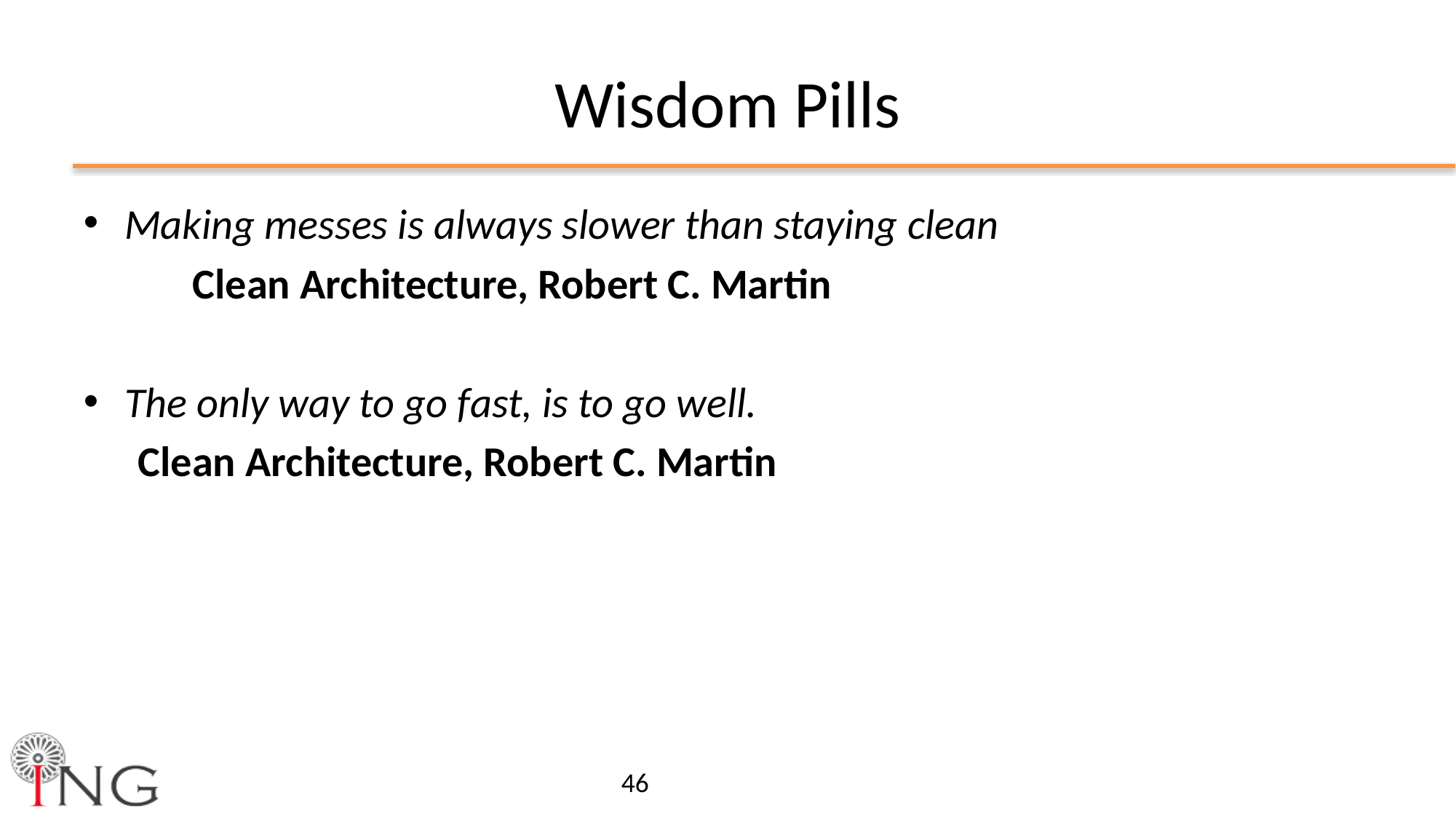

# Wisdom Pills
Making messes is always slower than staying clean
	Clean Architecture, Robert C. Martin

The only way to go fast, is to go well.
Clean Architecture, Robert C. Martin

46